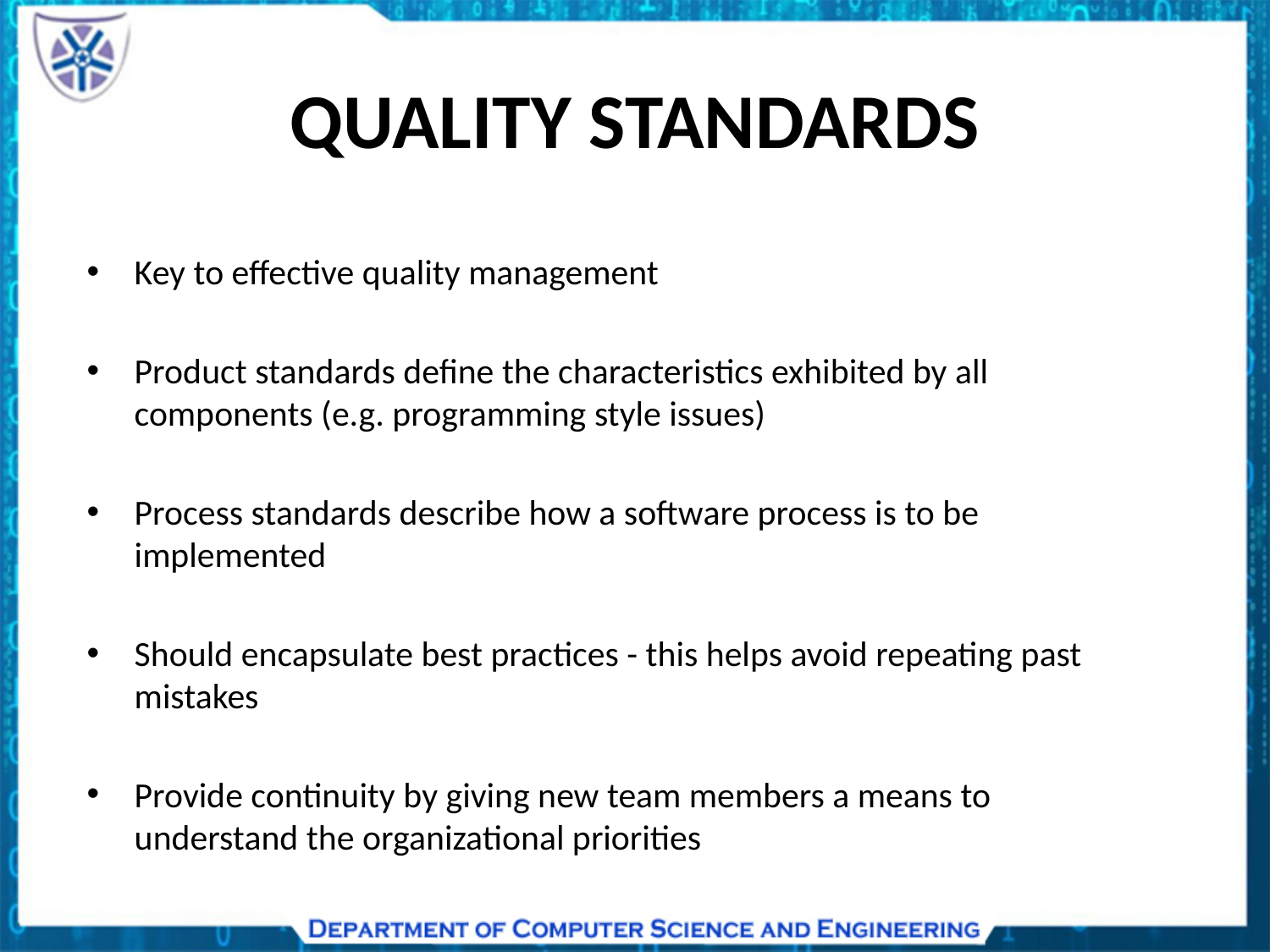

# QUALITY STANDARDS
Key to effective quality management

Product standards define the characteristics exhibited by all components (e.g. programming style issues)

Process standards describe how a software process is to be implemented

Should encapsulate best practices - this helps avoid repeating past mistakes

Provide continuity by giving new team members a means to understand the organizational priorities